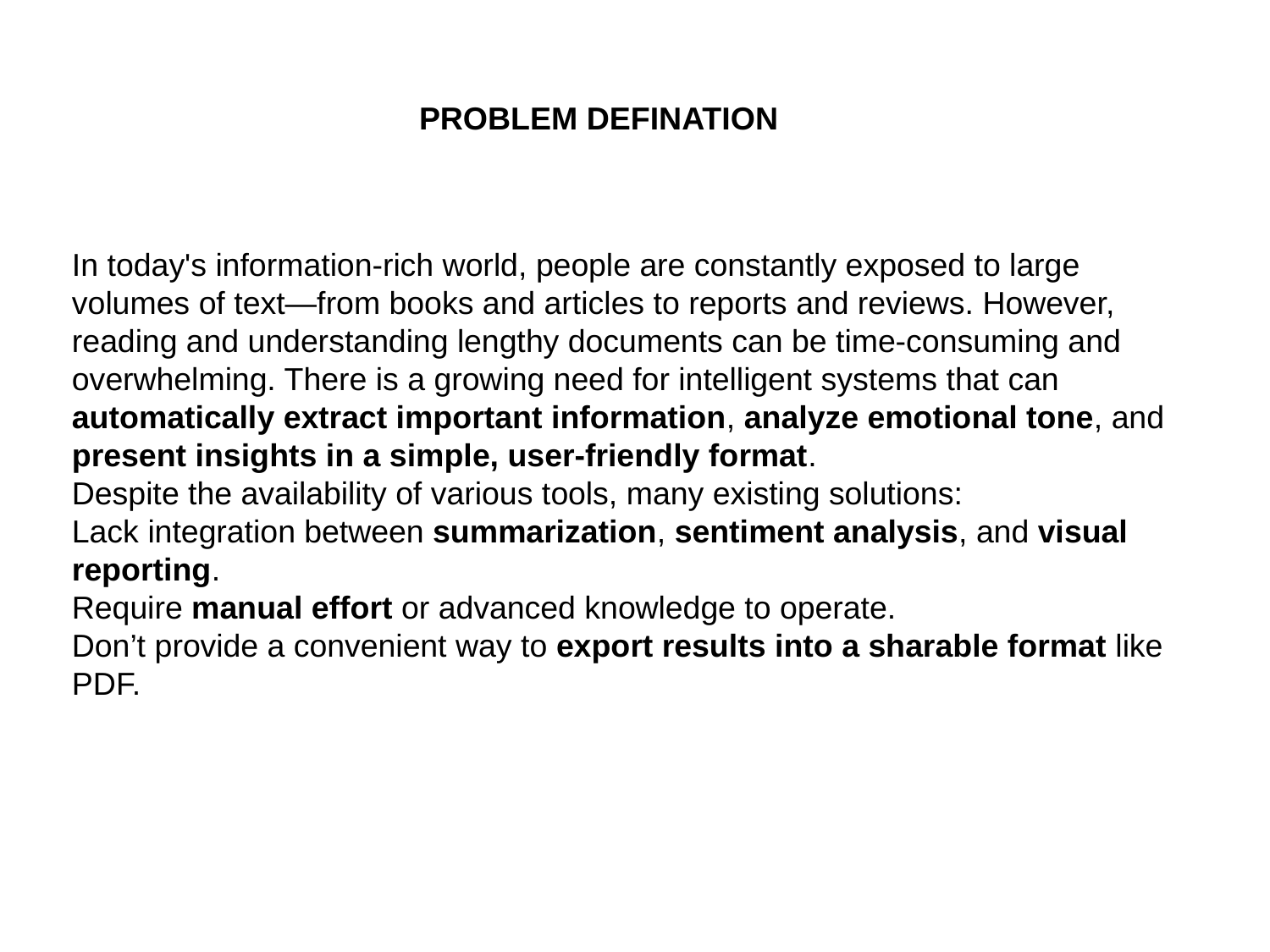

# PROBLEM DEFINATION

In today's information-rich world, people are constantly exposed to large volumes of text—from books and articles to reports and reviews. However, reading and understanding lengthy documents can be time-consuming and overwhelming. There is a growing need for intelligent systems that can automatically extract important information, analyze emotional tone, and present insights in a simple, user-friendly format.
Despite the availability of various tools, many existing solutions:
Lack integration between summarization, sentiment analysis, and visual reporting.
Require manual effort or advanced knowledge to operate.
Don’t provide a convenient way to export results into a sharable format like PDF.